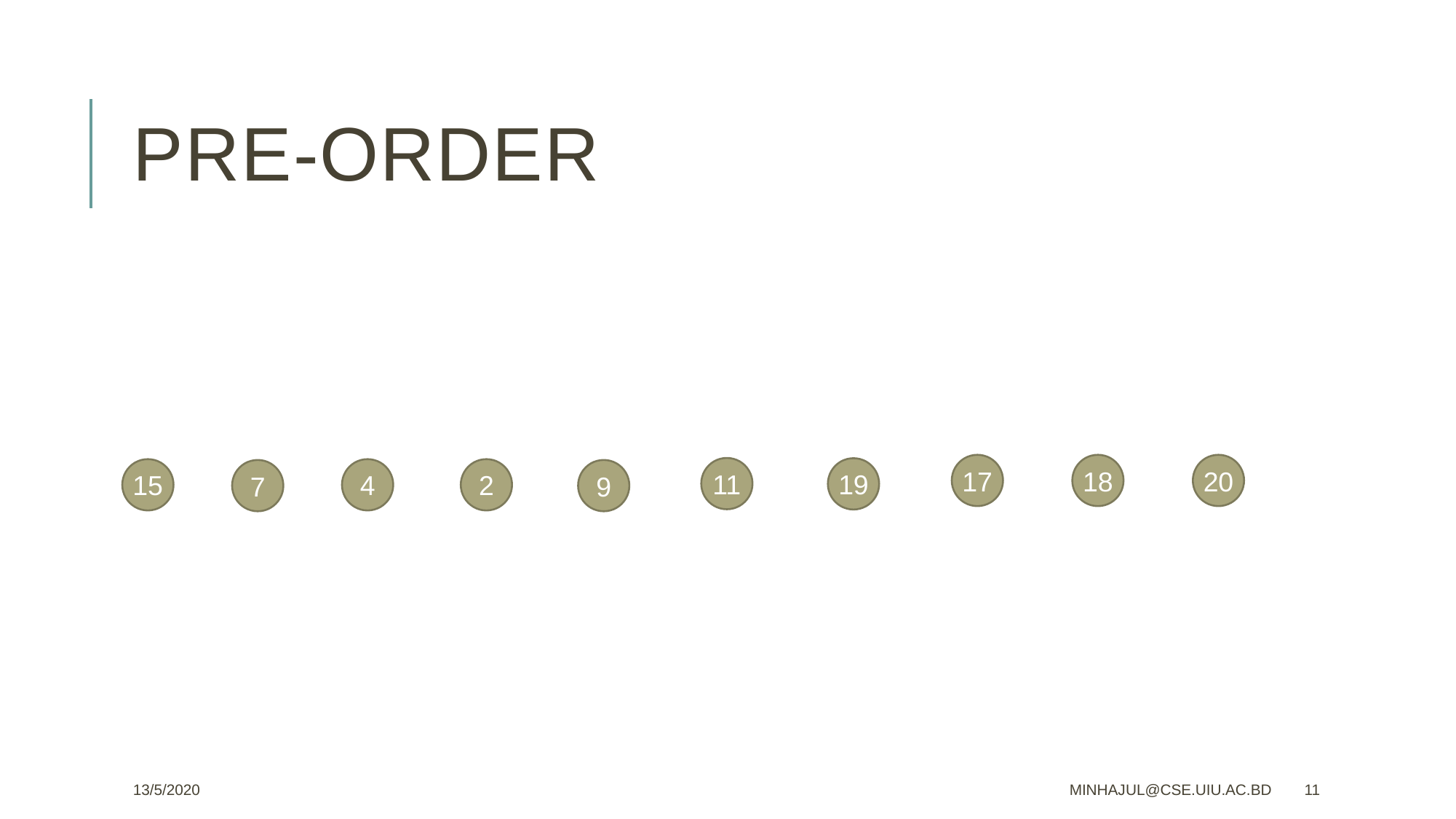

# Pre-order
20
18
17
11
19
2
4
15
9
7
13/5/2020
minhajul@cse.uiu.ac.bd
11